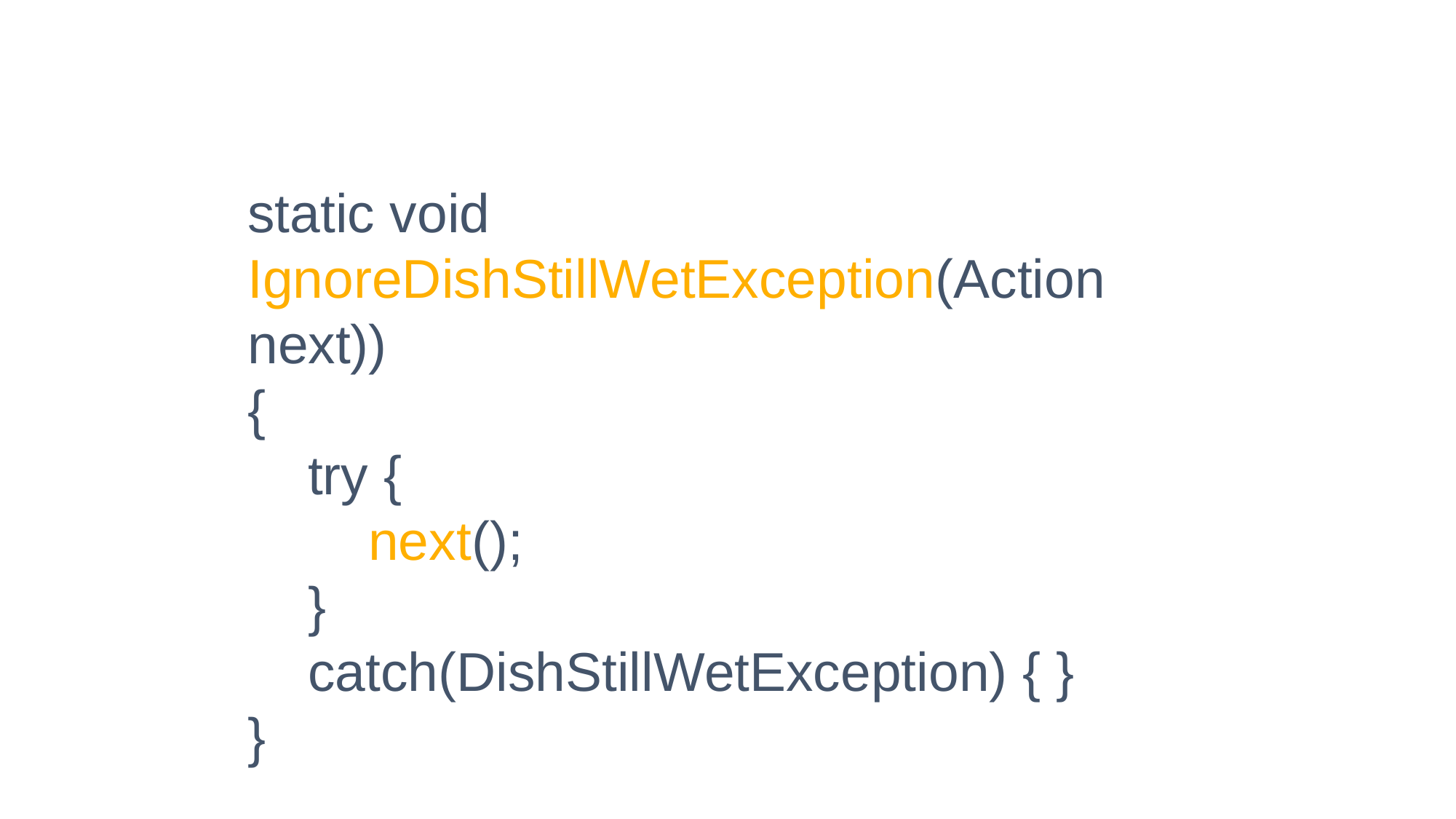

static void IgnoreDishStillWetException(Action next))
{
    try {
        next();
    }
    catch(DishStillWetException) { }
}